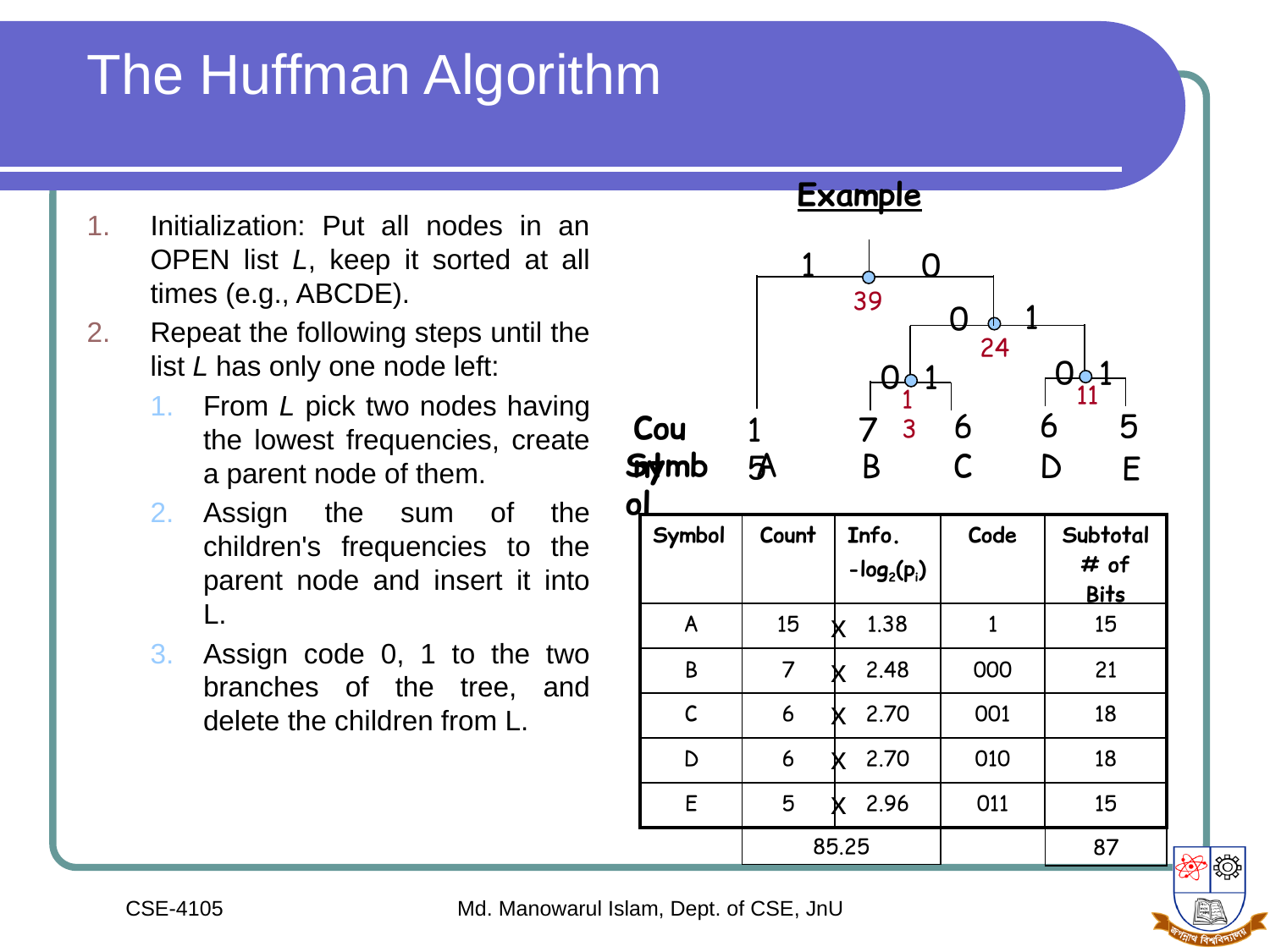

# The Huffman Algorithm
Example
Initialization: Put all nodes in an OPEN list L, keep it sorted at all times (e.g., ABCDE).
Repeat the following steps until the list L has only one node left:
From L pick two nodes having the lowest frequencies, create a parent node of them.
Assign the sum of the children's frequencies to the parent node and insert it into L.
Assign code 0, 1 to the two branches of the tree, and delete the children from L.
1
0

39
1
0

24
0
1

11
0
1

13
6
6
5
Count
15
7
Symbol
A
B
C
D
E
| Symbol | Count | Info. -log2(pi) | Code | Subtotal# of Bits |
| --- | --- | --- | --- | --- |
| A | 15 | 1.38 | 1 | 15 |
| B | 7 | 2.48 | 000 | 21 |
| C | 6 | 2.70 | 001 | 18 |
| D | 6 | 2.70 | 010 | 18 |
| E | 5 | 2.96 | 011 | 15 |
x
x
x
x
x
85.25
87